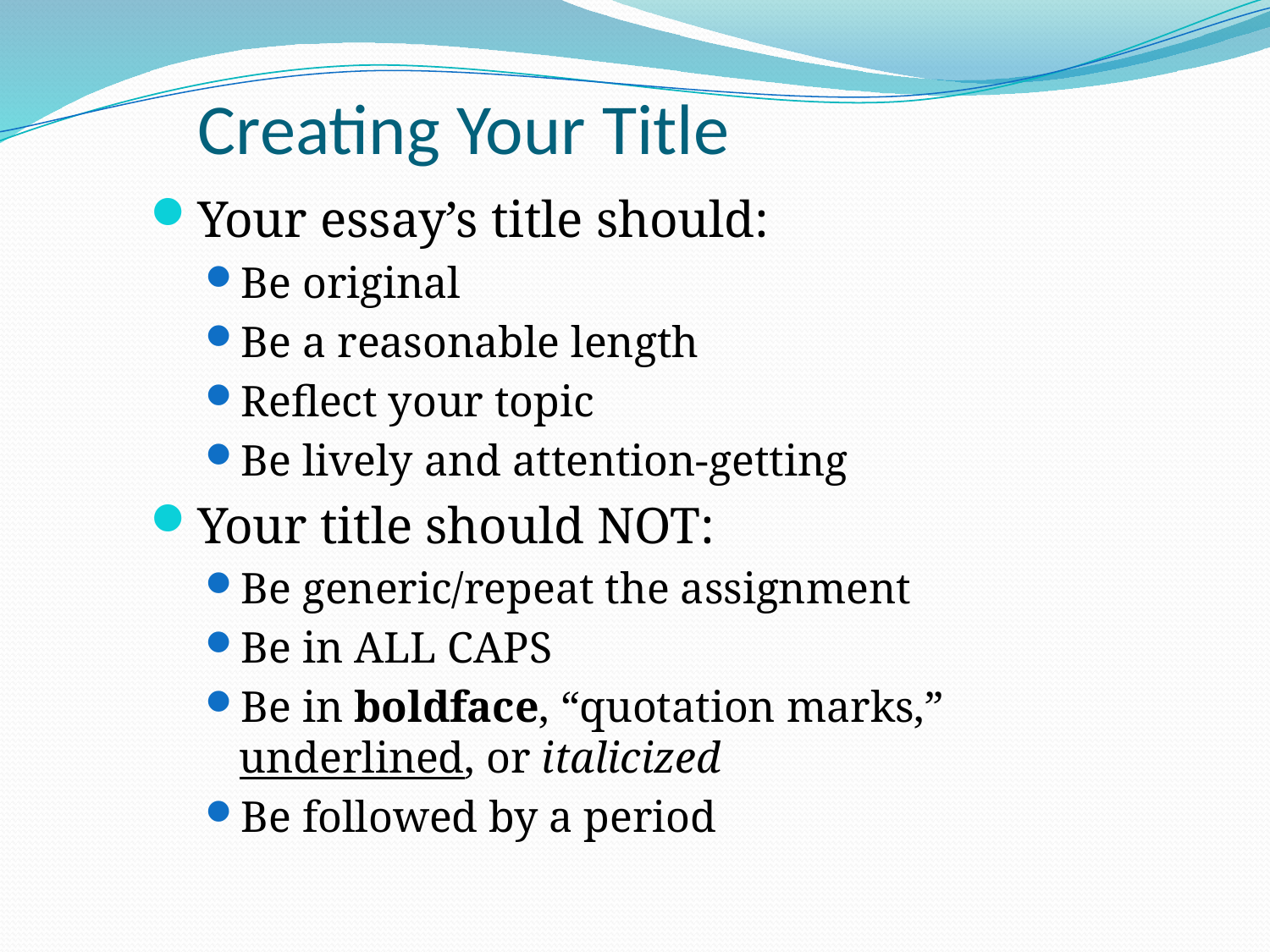

# Creating Your Title
Your essay’s title should:
Be original
Be a reasonable length
Reflect your topic
Be lively and attention-getting
Your title should NOT:
Be generic/repeat the assignment
Be in ALL CAPS
Be in boldface, “quotation marks,” underlined, or italicized
Be followed by a period